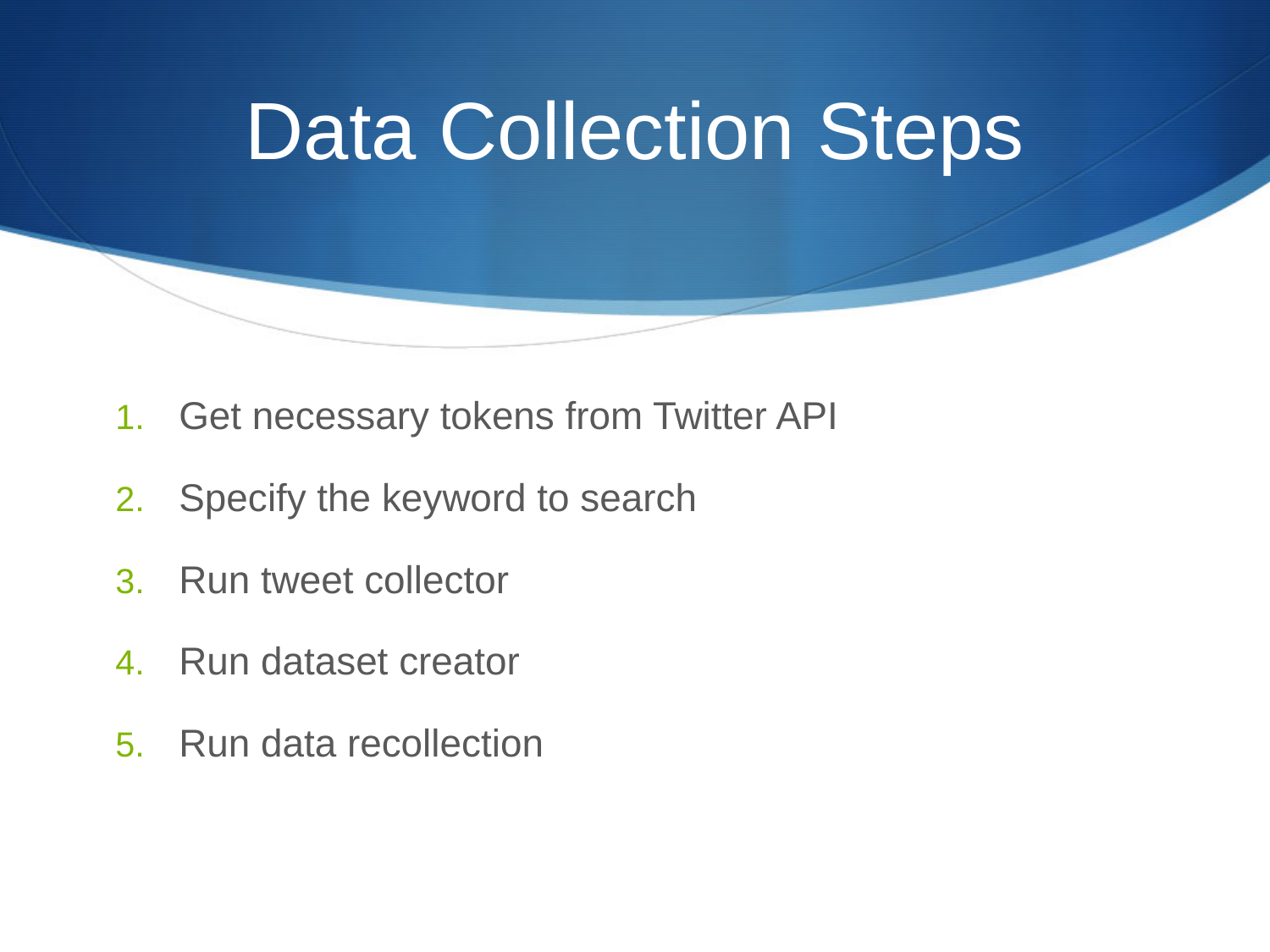

# Data Collection Steps
Get necessary tokens from Twitter API
Specify the keyword to search
Run tweet collector
Run dataset creator
Run data recollection